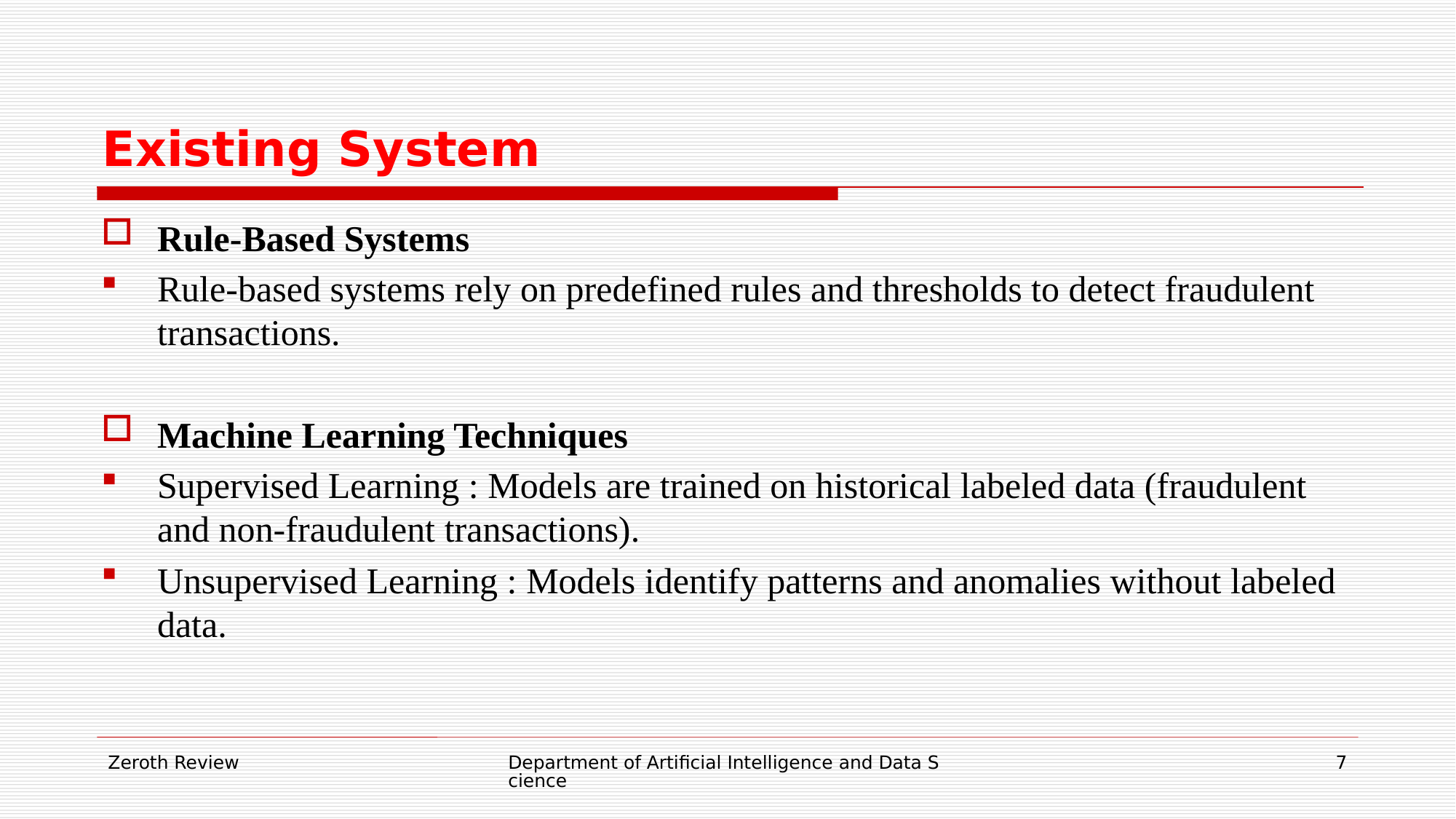

# Existing System
Rule-Based Systems
Rule-based systems rely on predefined rules and thresholds to detect fraudulent transactions.

Machine Learning Techniques
Supervised Learning : Models are trained on historical labeled data (fraudulent and non-fraudulent transactions).
Unsupervised Learning : Models identify patterns and anomalies without labeled data.
Zeroth Review
Department of Artificial Intelligence and Data Science
7